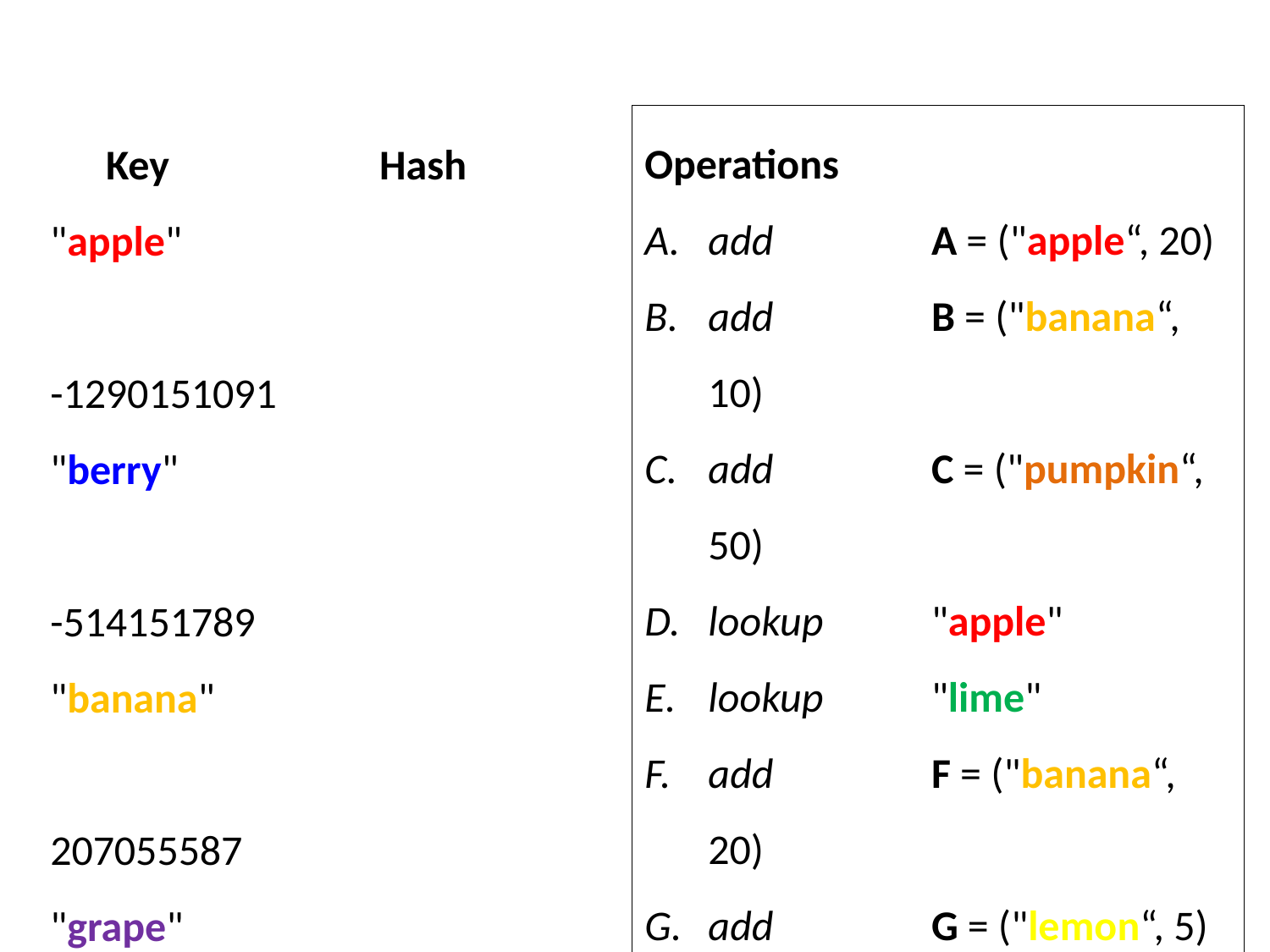

Operations
add	A = ("apple“, 20)
add	B = ("banana“, 10)
add	C = ("pumpkin“, 50)
lookup	"apple"
lookup	"lime"
add	F = ("banana“, 20)
add	G = ("lemon“, 5)
lookup	"grape"
	Key	Hash
"apple"   	-1290151091
"berry"   	-514151789
"banana"	207055587
"grape"   	-581390202
"lemon"	-665562942
"lime"	2086736531
"pumpkin"	-1189657311